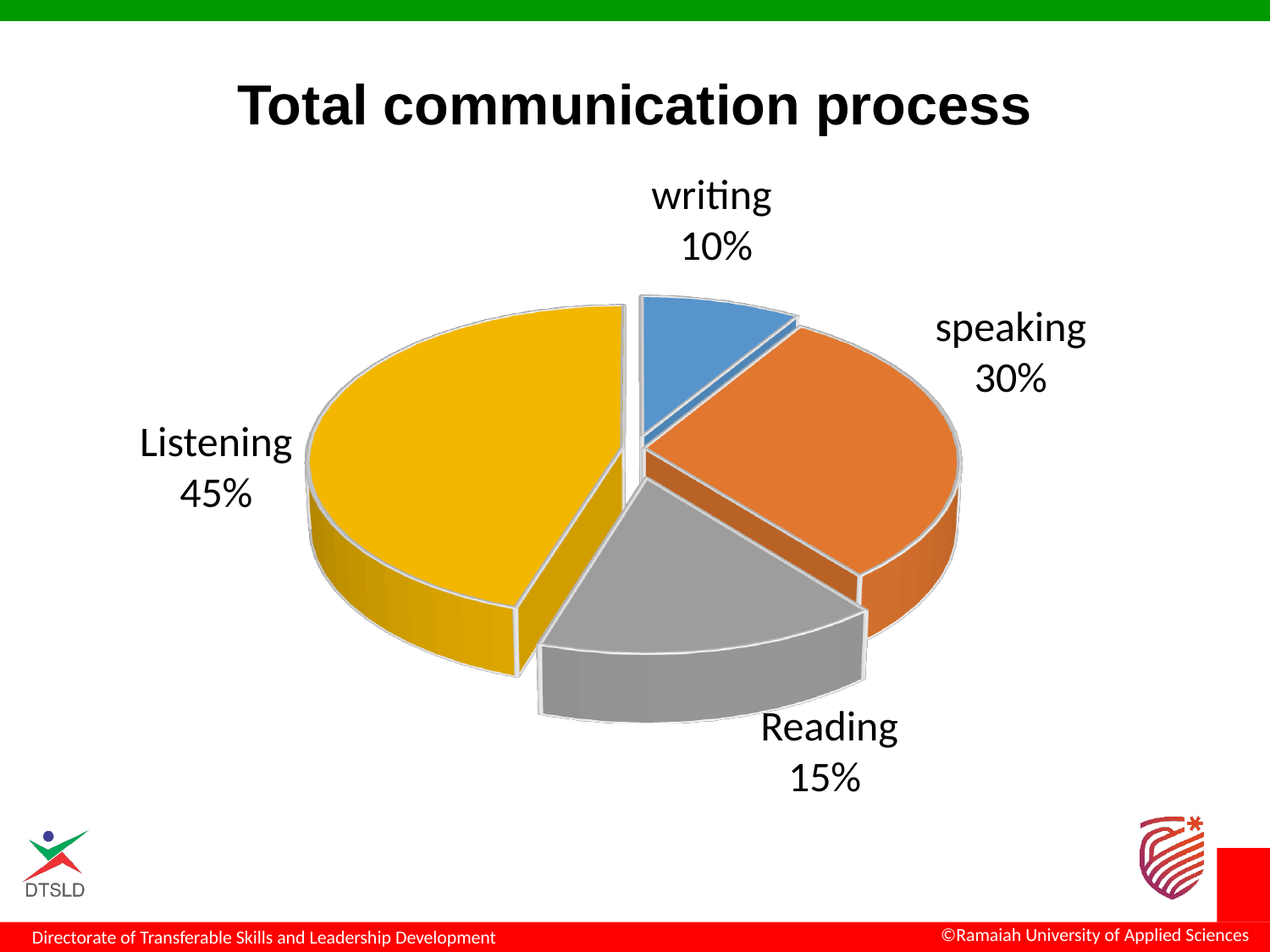

Total communication process
writing  10%

[unsupported chart]

speaking  30%
Listening  45%
Reading 15%